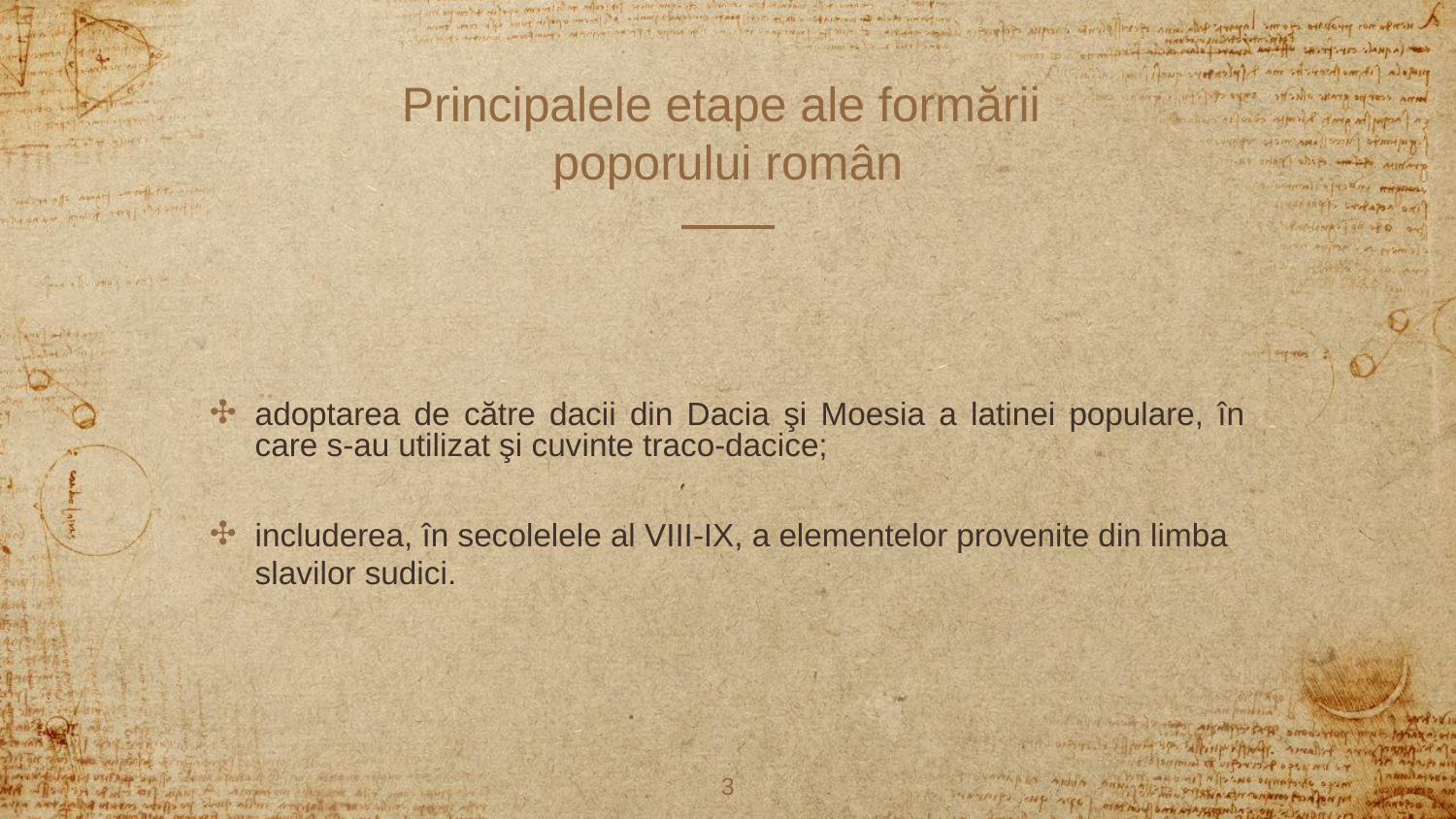

# Principalele etape ale formării
poporului român
adoptarea de către dacii din Dacia şi Moesia a latinei populare, în care s-au utilizat şi cuvinte traco-dacice;

includerea, în secolelele al VIII-IX, a elementelor provenite din limba slavilor sudici.

3